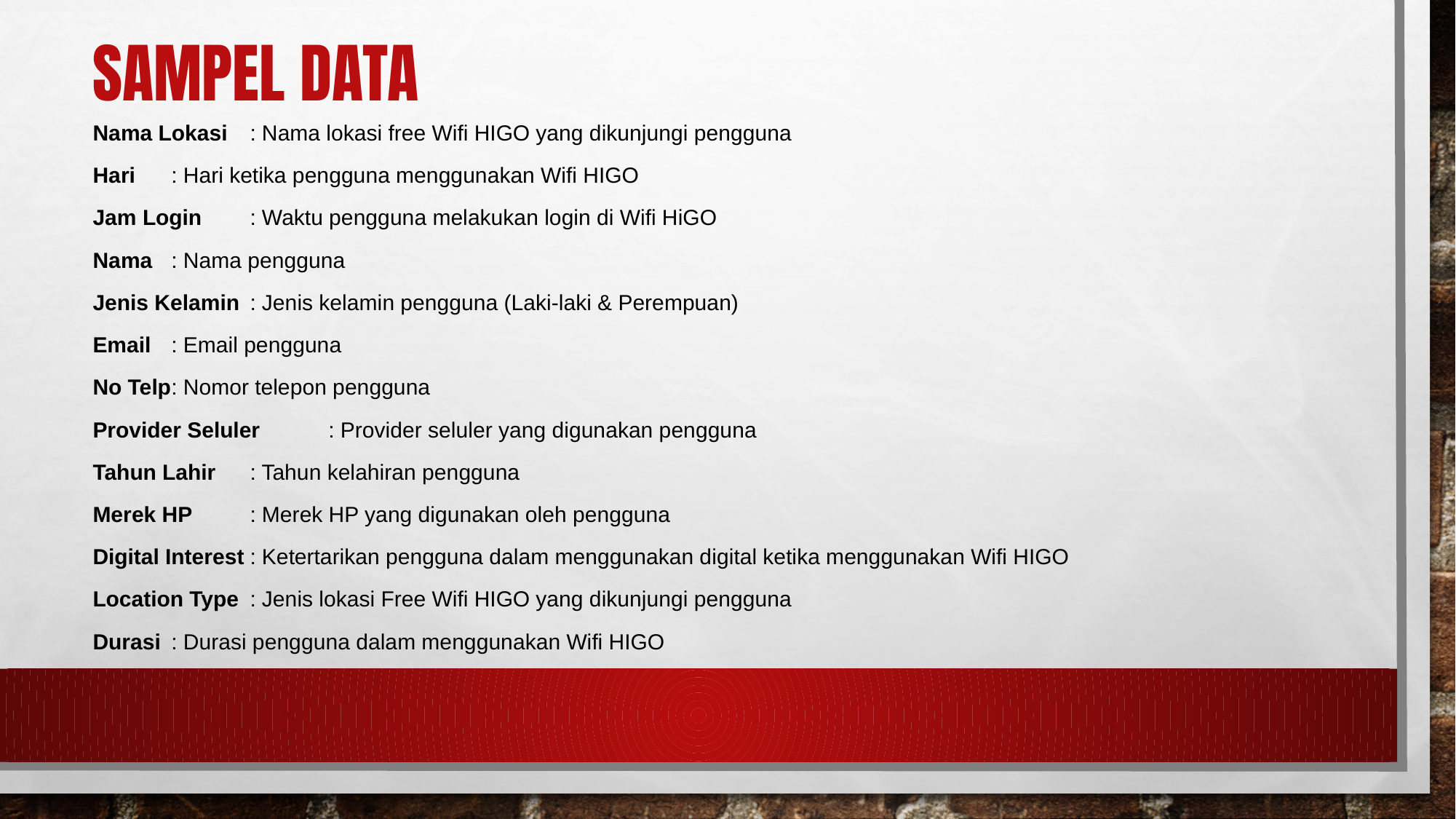

# Sampel data
Nama Lokasi	: Nama lokasi free Wifi HIGO yang dikunjungi pengguna
Hari		: Hari ketika pengguna menggunakan Wifi HIGO
Jam Login		: Waktu pengguna melakukan login di Wifi HiGO
Nama 		: Nama pengguna
Jenis Kelamin	: Jenis kelamin pengguna (Laki-laki & Perempuan)
Email 		: Email pengguna
No Telp		: Nomor telepon pengguna
Provider Seluler	: Provider seluler yang digunakan pengguna
Tahun Lahir	: Tahun kelahiran pengguna
Merek HP		: Merek HP yang digunakan oleh pengguna
Digital Interest	: Ketertarikan pengguna dalam menggunakan digital ketika menggunakan Wifi HIGO
Location Type	: Jenis lokasi Free Wifi HIGO yang dikunjungi pengguna
Durasi		: Durasi pengguna dalam menggunakan Wifi HIGO